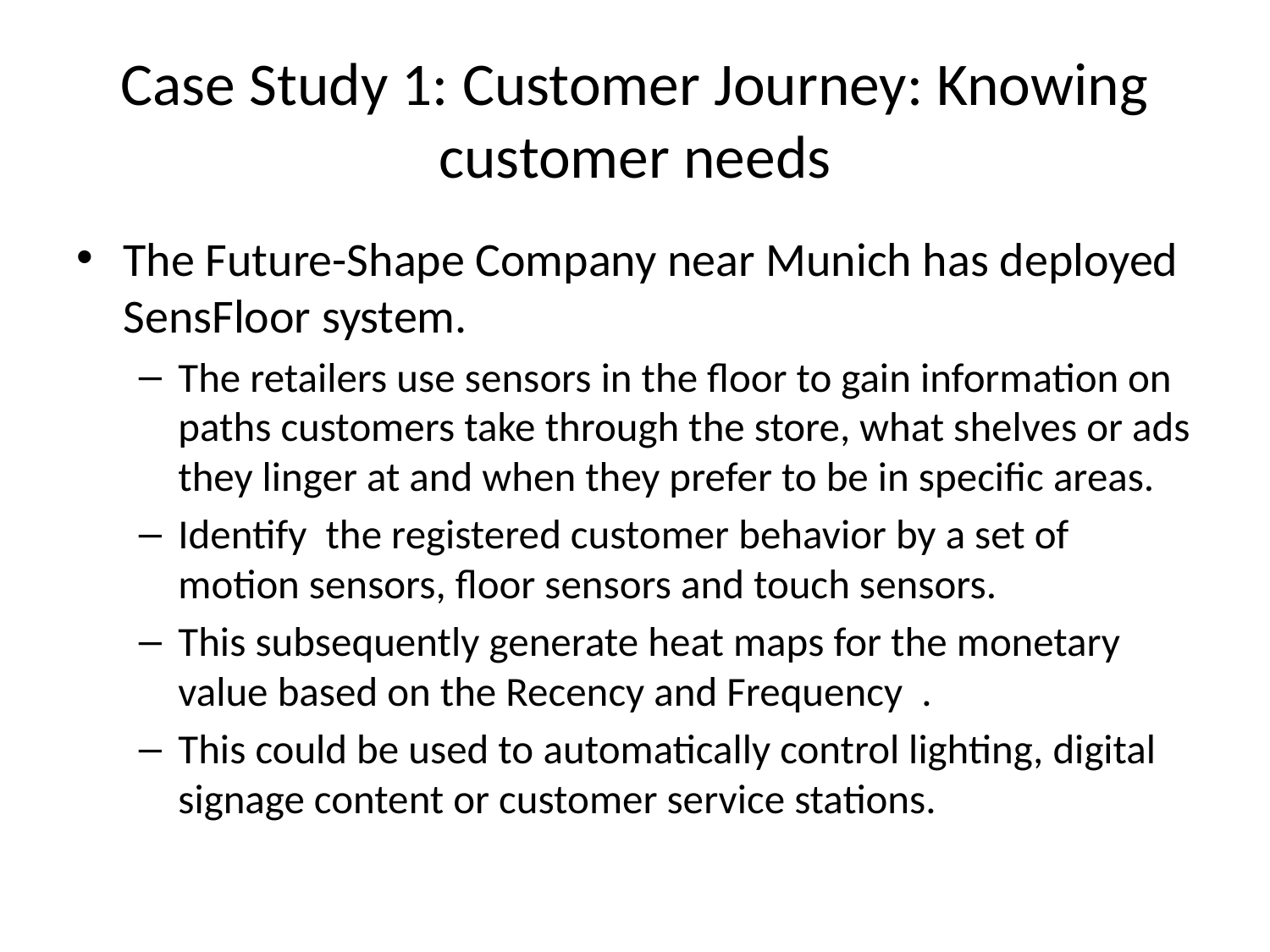

# Case Study 1: Customer Journey: Knowing customer needs
The Future-Shape Company near Munich has deployed SensFloor system.
The retailers use sensors in the floor to gain information on paths customers take through the store, what shelves or ads they linger at and when they prefer to be in specific areas.
Identify  the registered customer behavior by a set of motion sensors, floor sensors and touch sensors.
This subsequently generate heat maps for the monetary value based on the Recency and Frequency  .
This could be used to automatically control lighting, digital signage content or customer service stations.